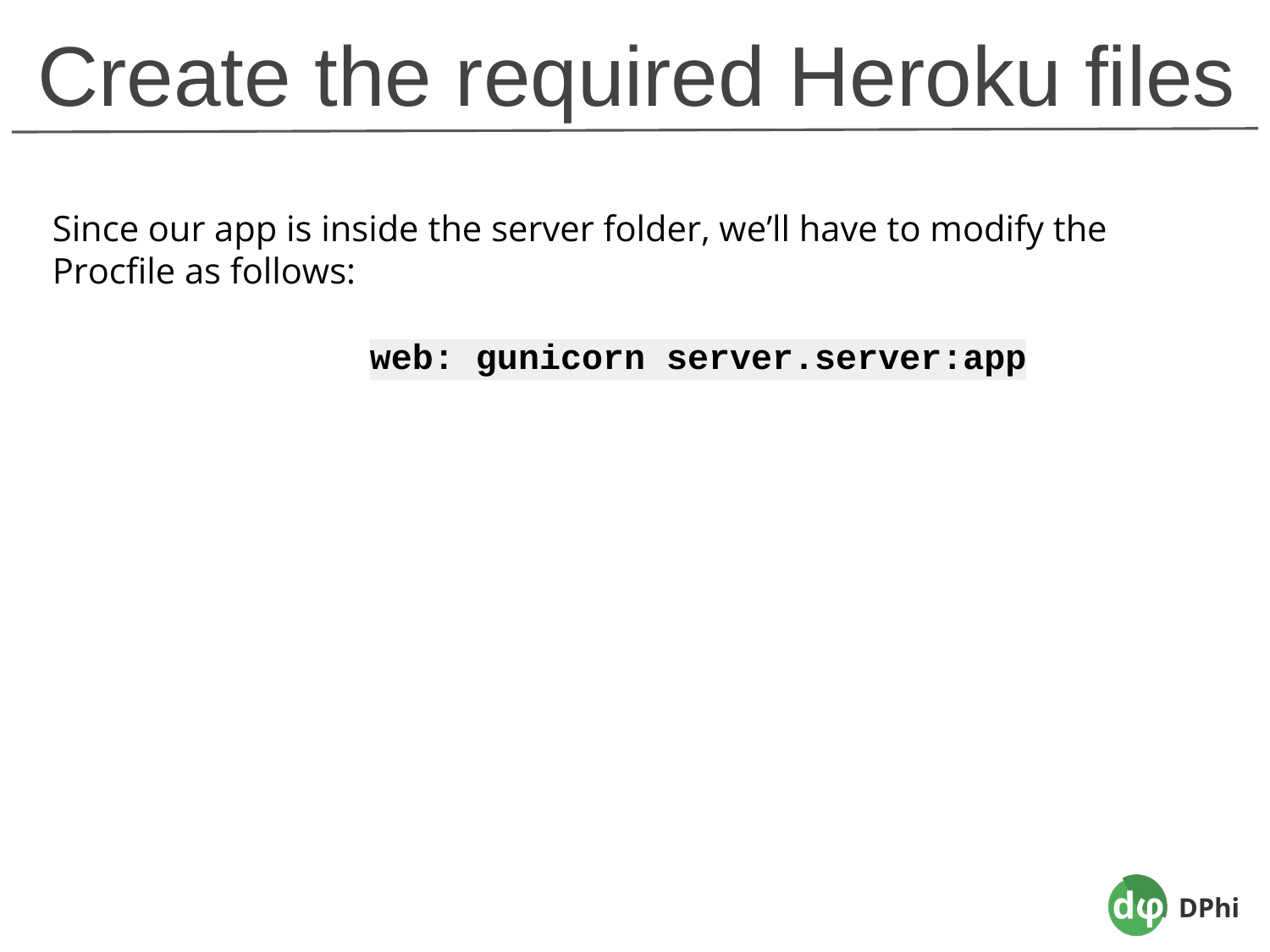

Create the required Heroku files
Since our app is inside the server folder, we’ll have to modify the Procfile as follows:

web: gunicorn server.server:app